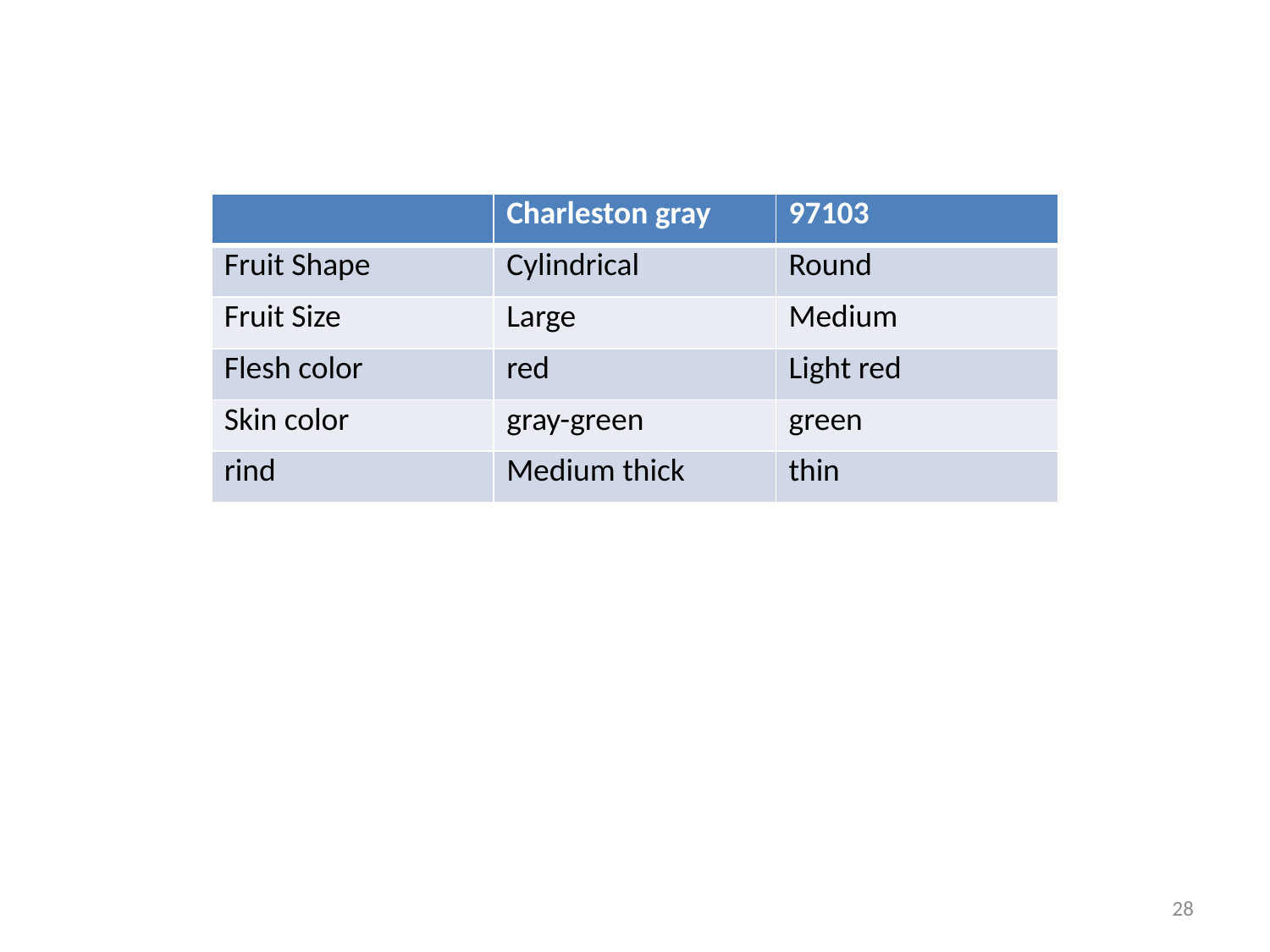

|  | Charleston gray | 97103 |
| --- | --- | --- |
| Fruit Shape | Cylindrical | Round |
| Fruit Size | Large | Medium |
| Flesh color | red | Light red |
| Skin color | gray-green | green |
| rind | Medium thick | thin |
28